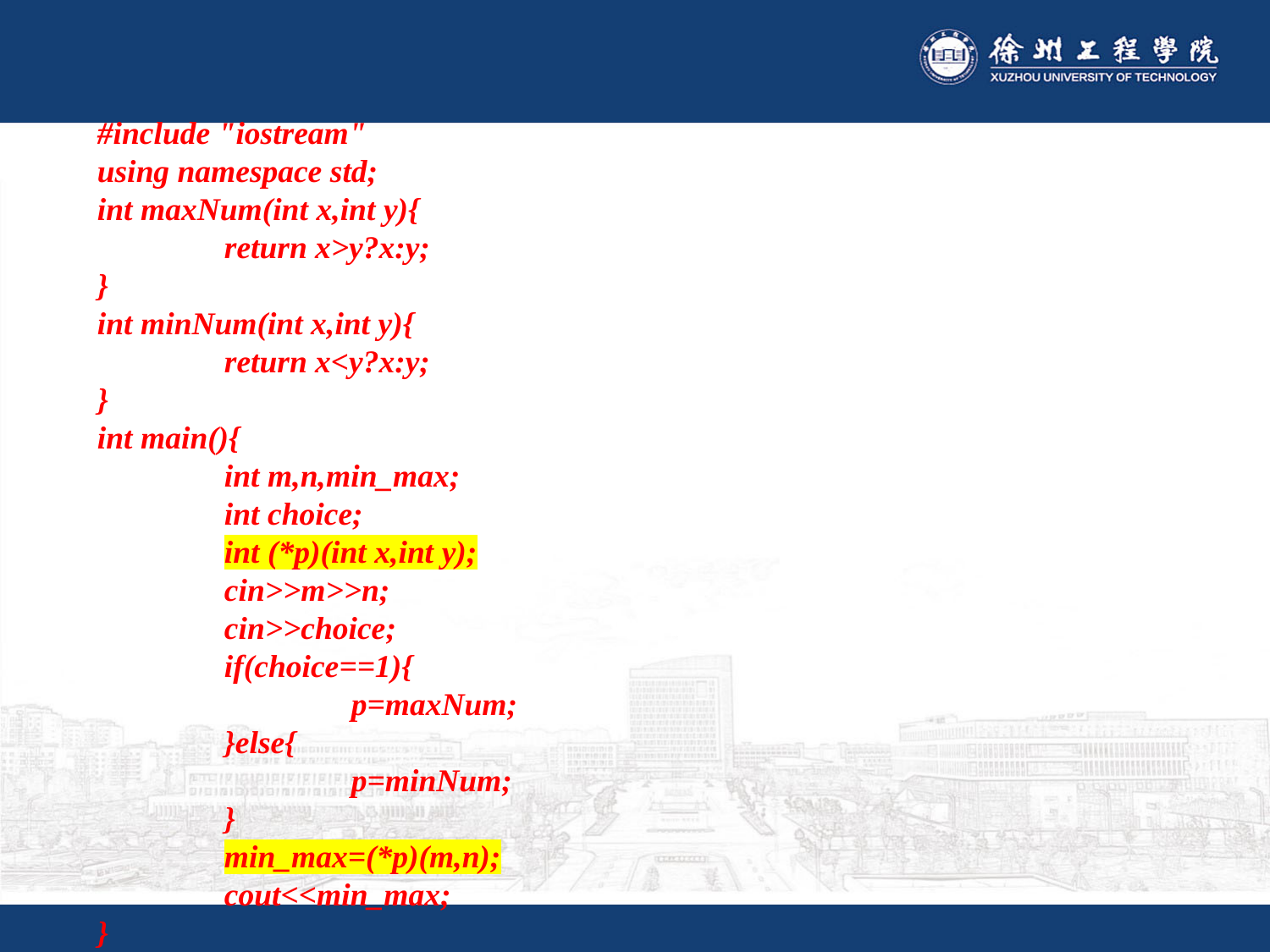

#
#include "iostream"
using namespace std;
int maxNum(int x,int y){
	return x>y?x:y;
}
int minNum(int x,int y){
	return x<y?x:y;
}
int main(){
	int m,n,min_max;
	int choice;
	int (*p)(int x,int y);
	cin>>m>>n;
	cin>>choice;
	if(choice==1){
		p=maxNum;
	}else{
		p=minNum;
	}
	min_max=(*p)(m,n);
	cout<<min_max;
}